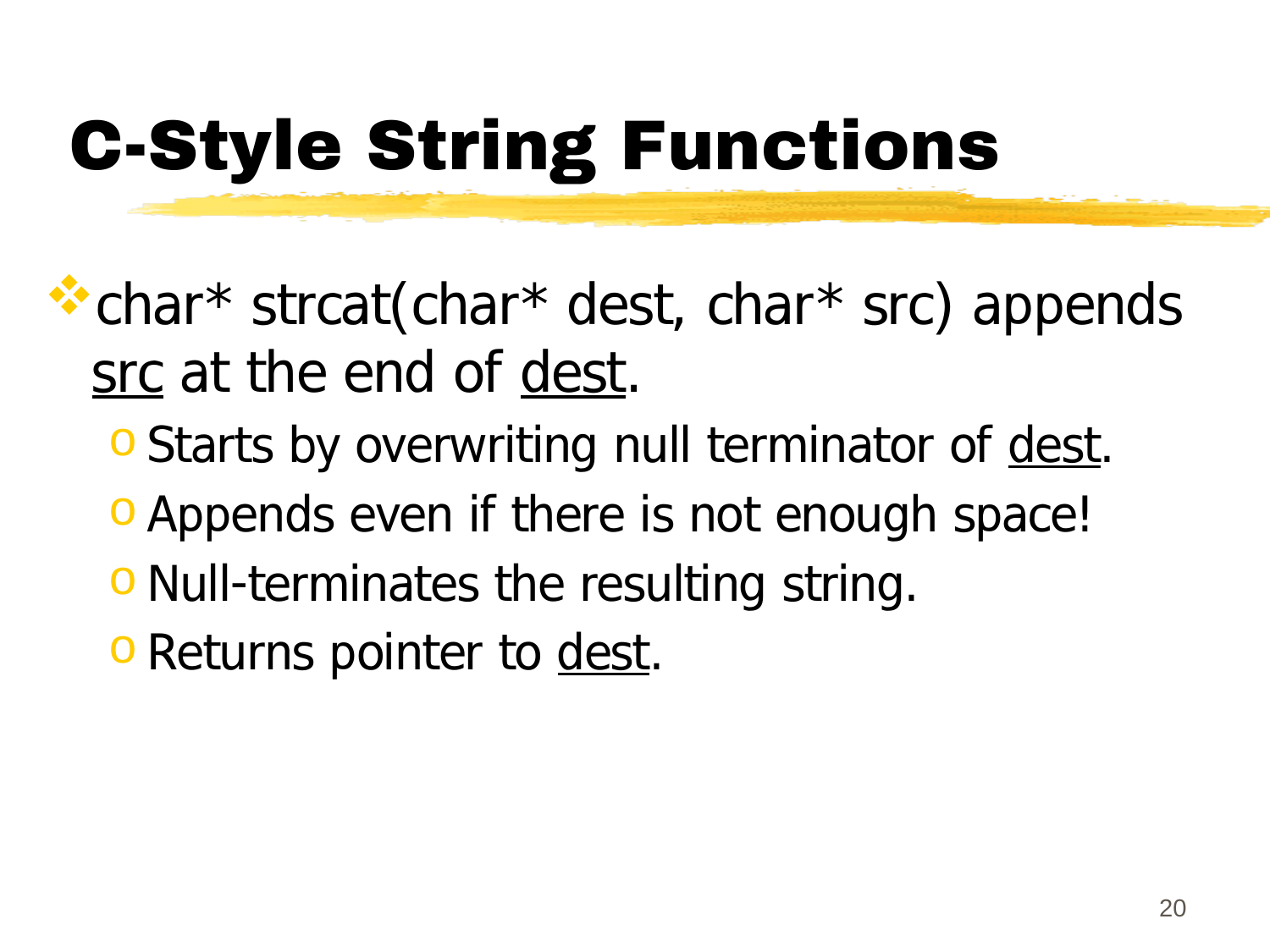

# C-Style String Functions
char* strcat(char* dest, char* src) appends src at the end of dest.
Starts by overwriting null terminator of dest.
Appends even if there is not enough space!
Null-terminates the resulting string.
Returns pointer to dest.
20